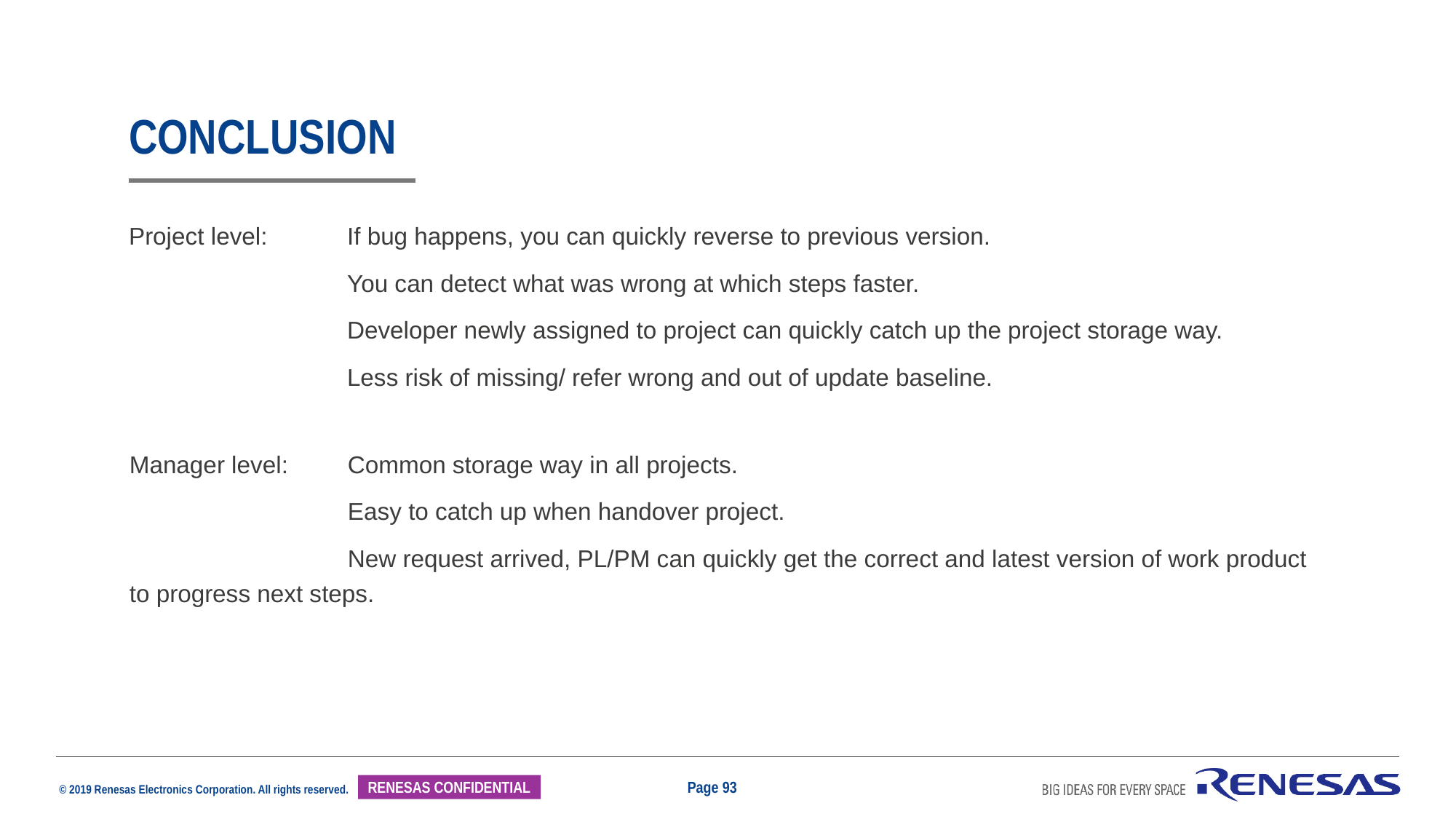

# Conclusion
Project level: 	If bug happens, you can quickly reverse to previous version.
		You can detect what was wrong at which steps faster.
		Developer newly assigned to project can quickly catch up the project storage way.
		Less risk of missing/ refer wrong and out of update baseline.

Manager level: 	Common storage way in all projects.
		Easy to catch up when handover project.
		New request arrived, PL/PM can quickly get the correct and latest version of work product to progress next steps.
Page 93